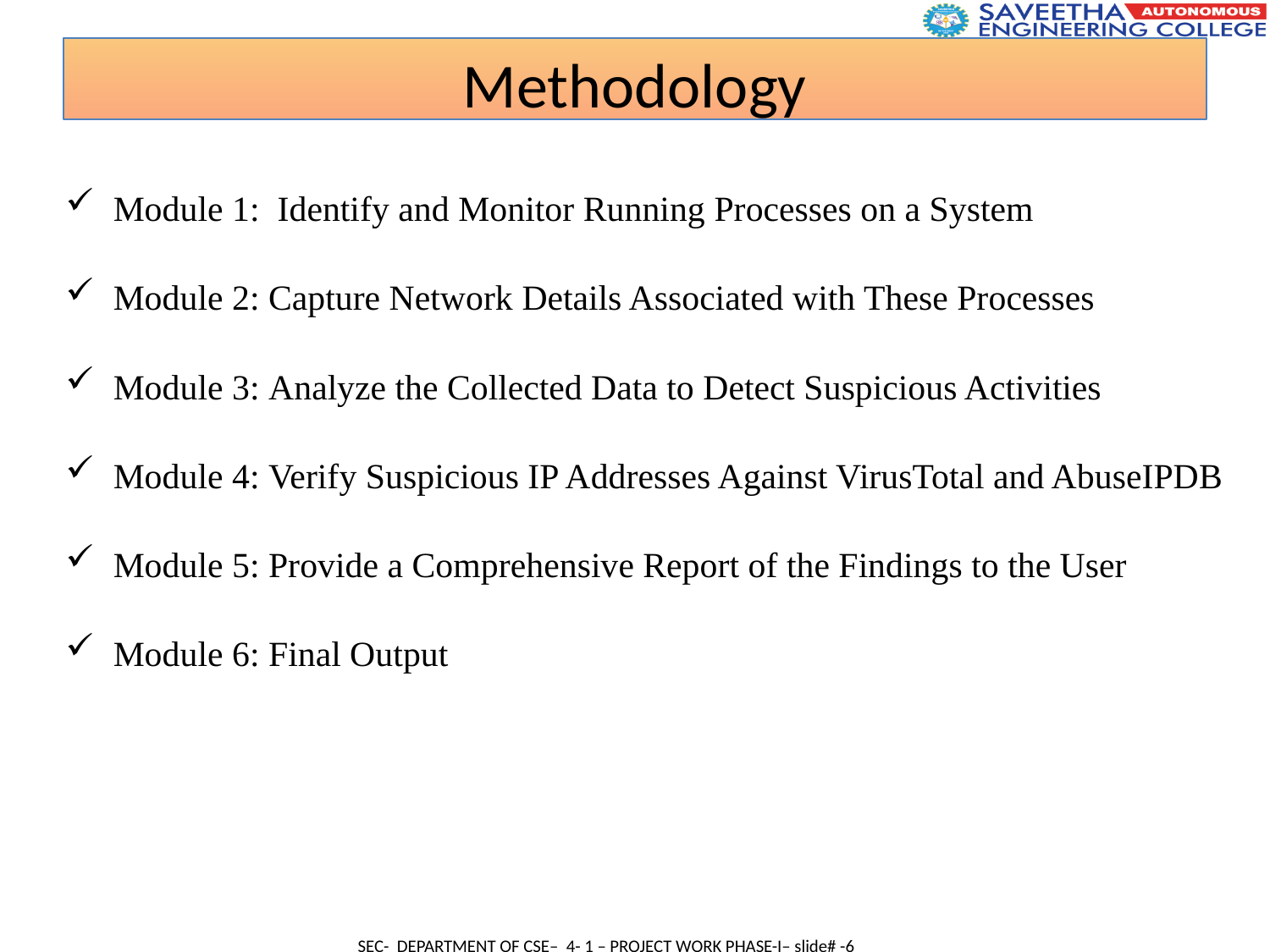

Methodology

Module 1:  Identify and Monitor Running Processes on a System
Module 2: Capture Network Details Associated with These Processes
Module 3: Analyze the Collected Data to Detect Suspicious Activities
Module 4: Verify Suspicious IP Addresses Against VirusTotal and AbuseIPDB
Module 5: Provide a Comprehensive Report of the Findings to the User
Module 6: Final Output